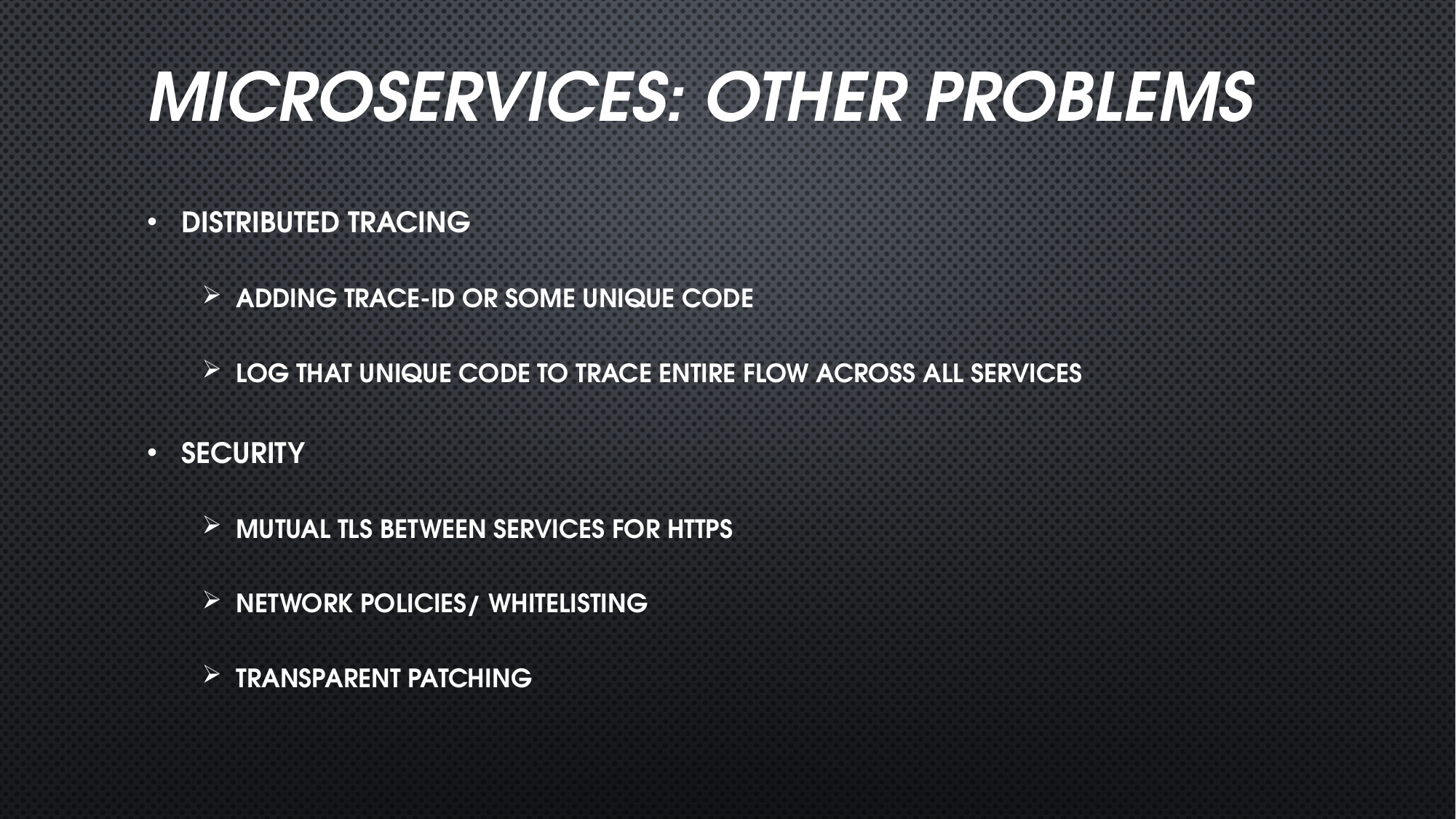

# Microservices: Other Problems
Distributed Tracing
Adding trace-id or some unique code
Log that unique code to trace entire flow across all services
Security
Mutual tls between services for https
Network policies/ whitelisting
Transparent patching